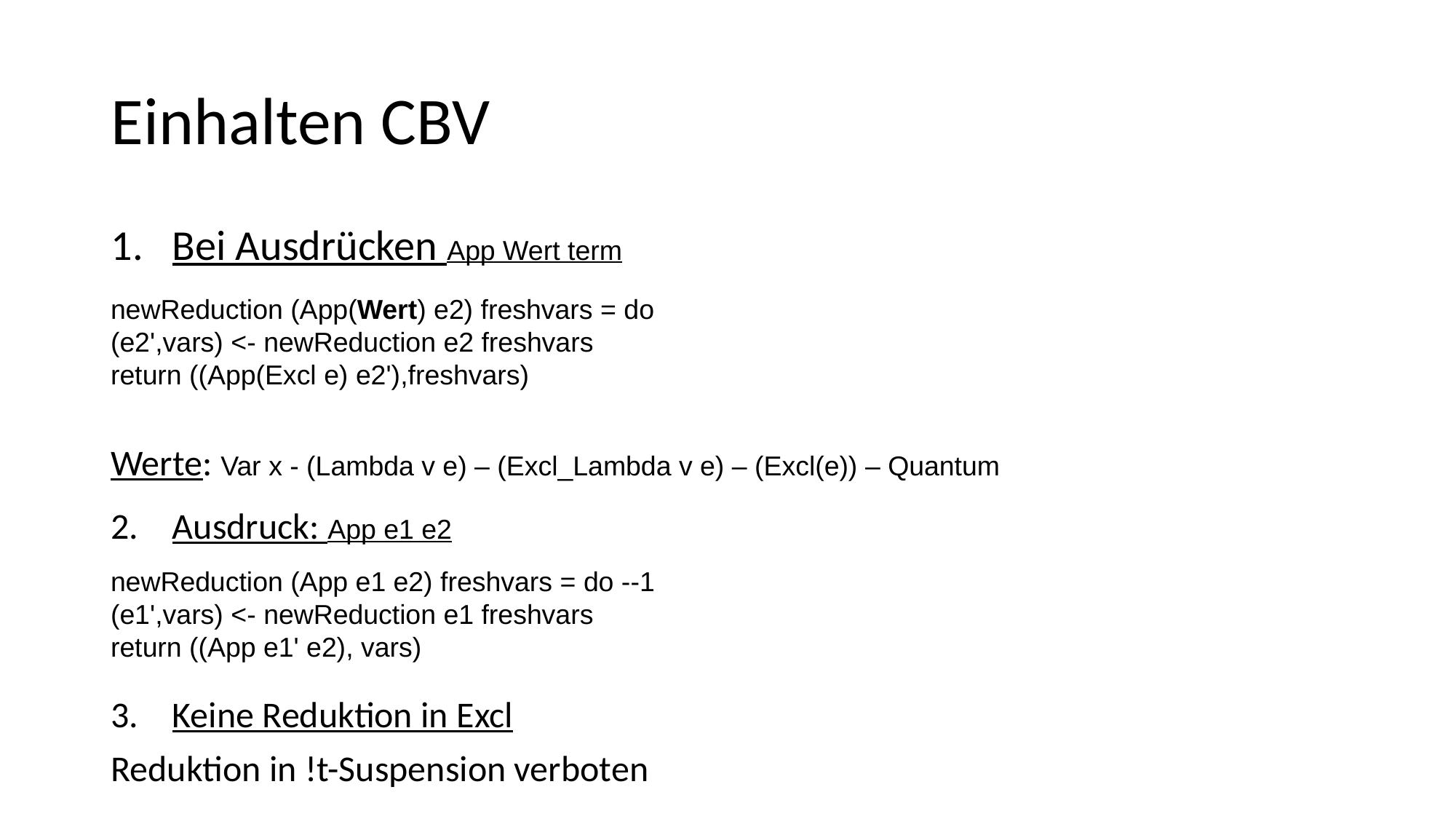

# Einhalten CBV
Bei Ausdrücken App Wert term

Ausdruck: App e1 e2

Keine Reduktion in Excl
Reduktion in !t-Suspension verboten

newReduction (App(Wert) e2) freshvars = do
(e2',vars) <- newReduction e2 freshvars
return ((App(Excl e) e2'),freshvars)
Werte: Var x - (Lambda v e) – (Excl_Lambda v e) – (Excl(e)) – Quantum
newReduction (App e1 e2) freshvars = do --1
(e1',vars) <- newReduction e1 freshvars
return ((App e1' e2), vars)